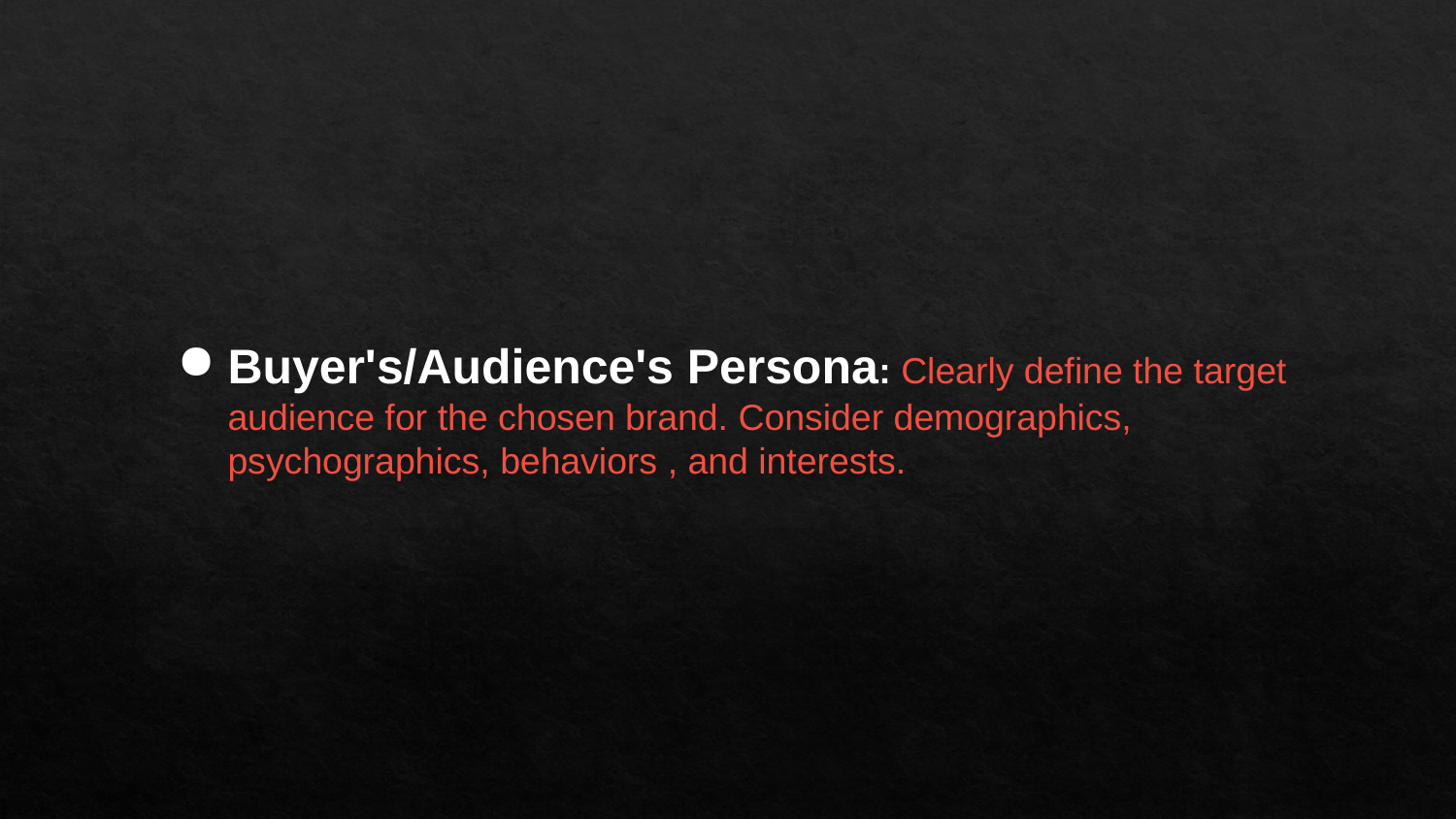

Buyer's/Audience's Persona: Clearly define the target audience for the chosen brand. Consider demographics, psychographics, behaviors , and interests.